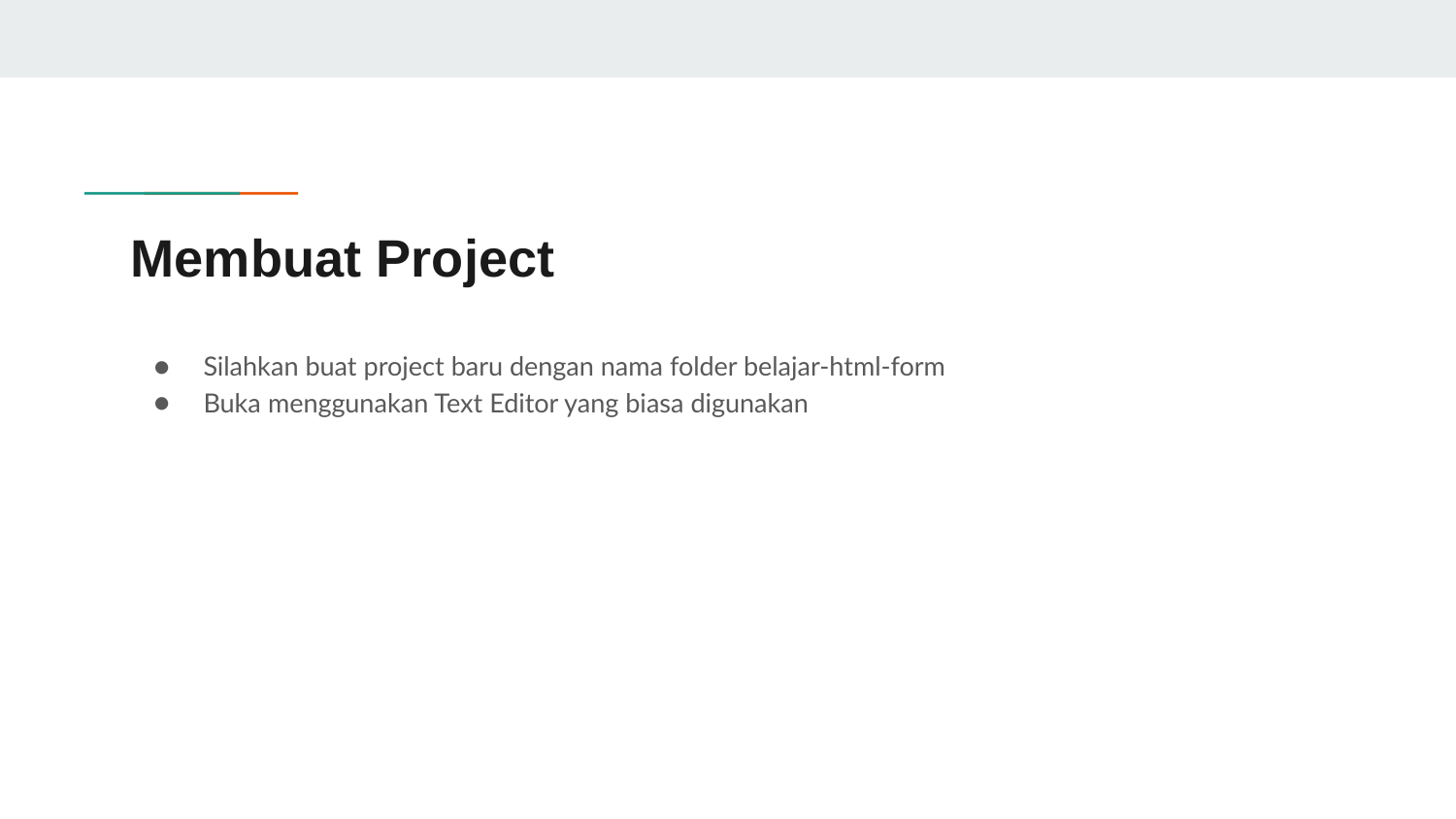

# Membuat Project
Silahkan buat project baru dengan nama folder belajar-html-form
Buka menggunakan Text Editor yang biasa digunakan